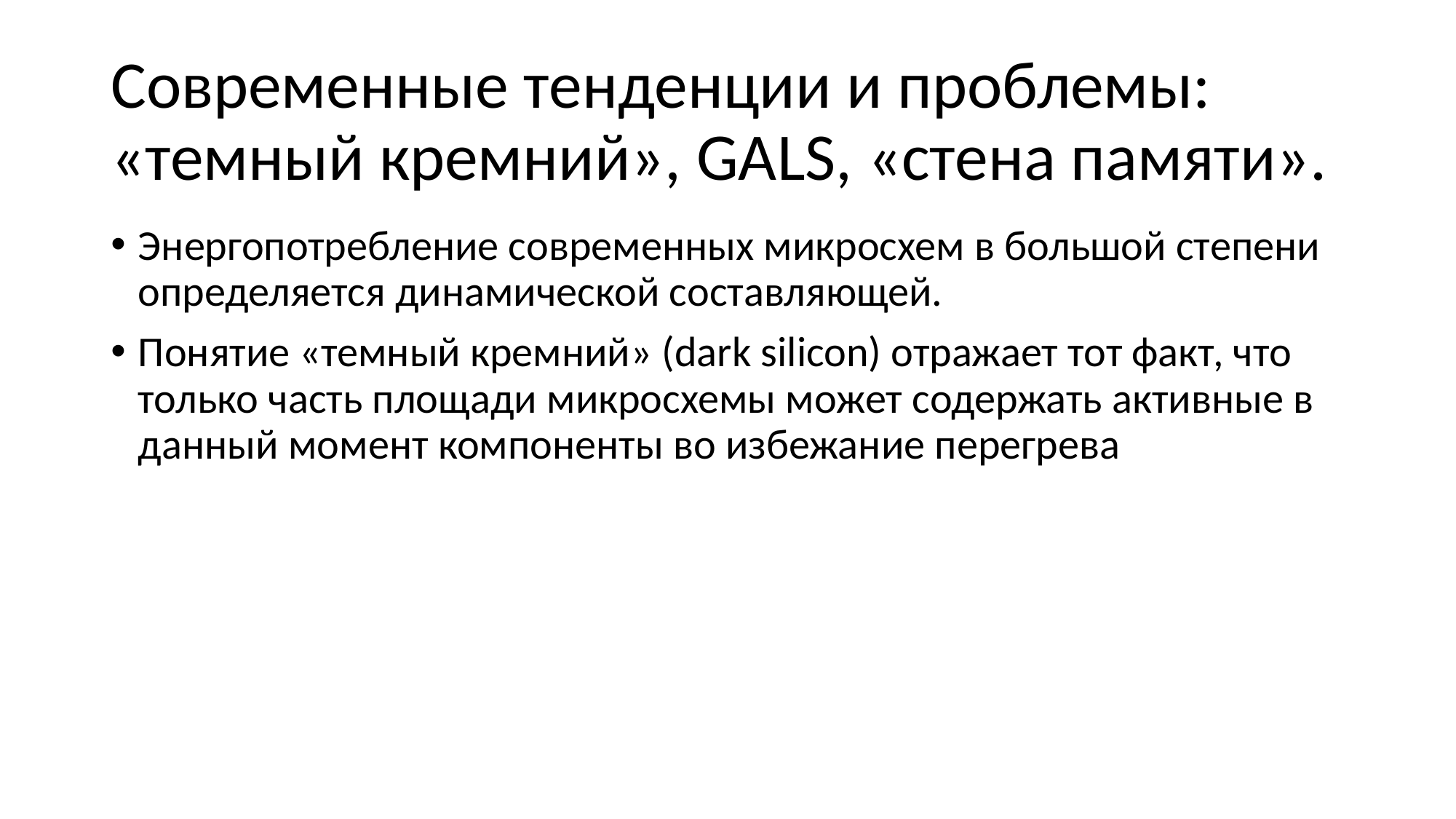

# Современные тенденции и проблемы: «темный кремний», GALS, «стена памяти».
Энергопотребление современных микросхем в большой степени определяется динамической составляющей.
Понятие «темный кремний» (dark silicon) отражает тот факт, что только часть площади микросхемы может содержать активные в данный момент компоненты во избежание перегрева